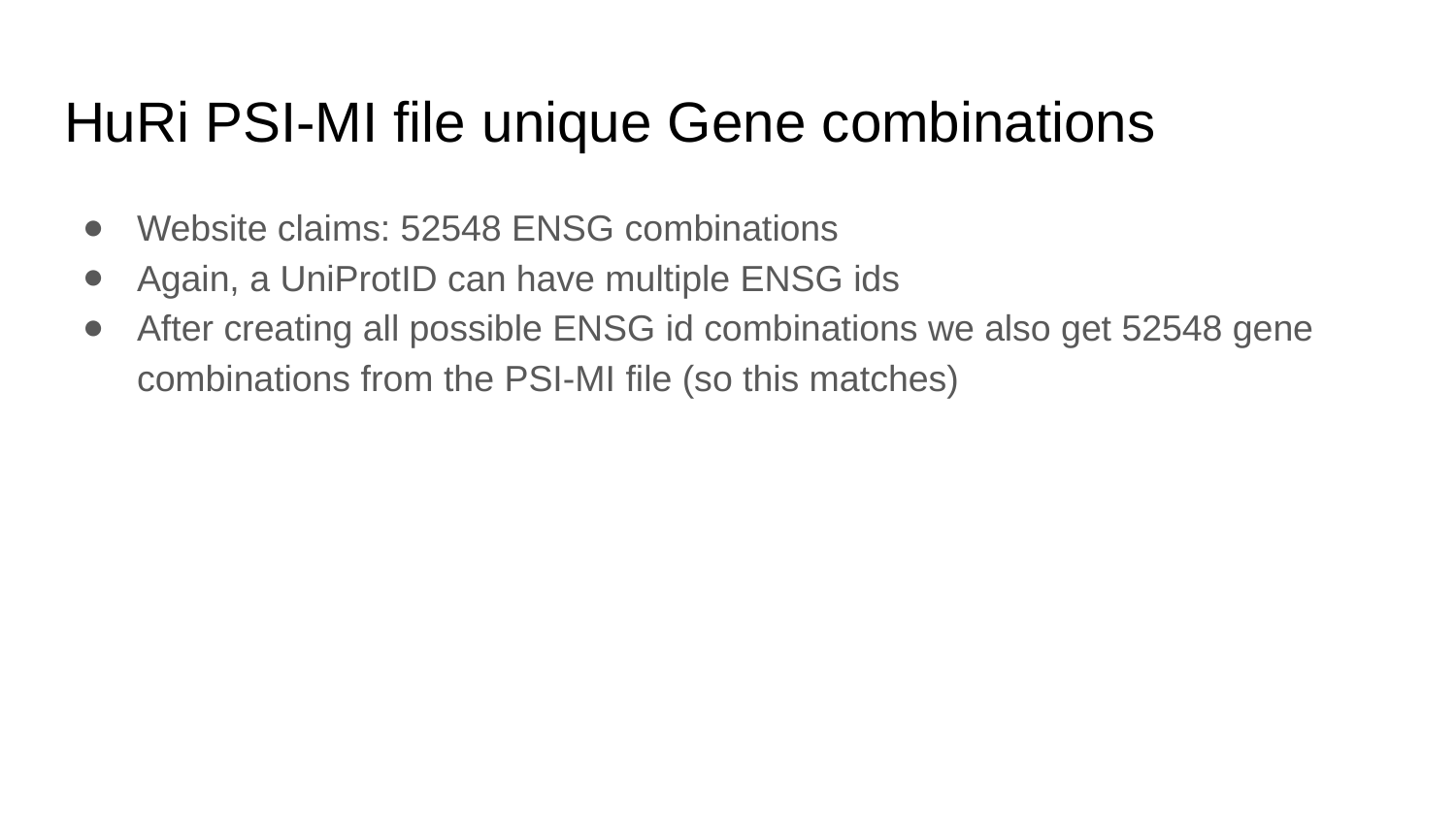

# HuRi PSI-MI file unique Gene combinations

Website claims: 52548 ENSG combinations
Again, a UniProtID can have multiple ENSG ids
After creating all possible ENSG id combinations we also get 52548 gene combinations from the PSI-MI file (so this matches)